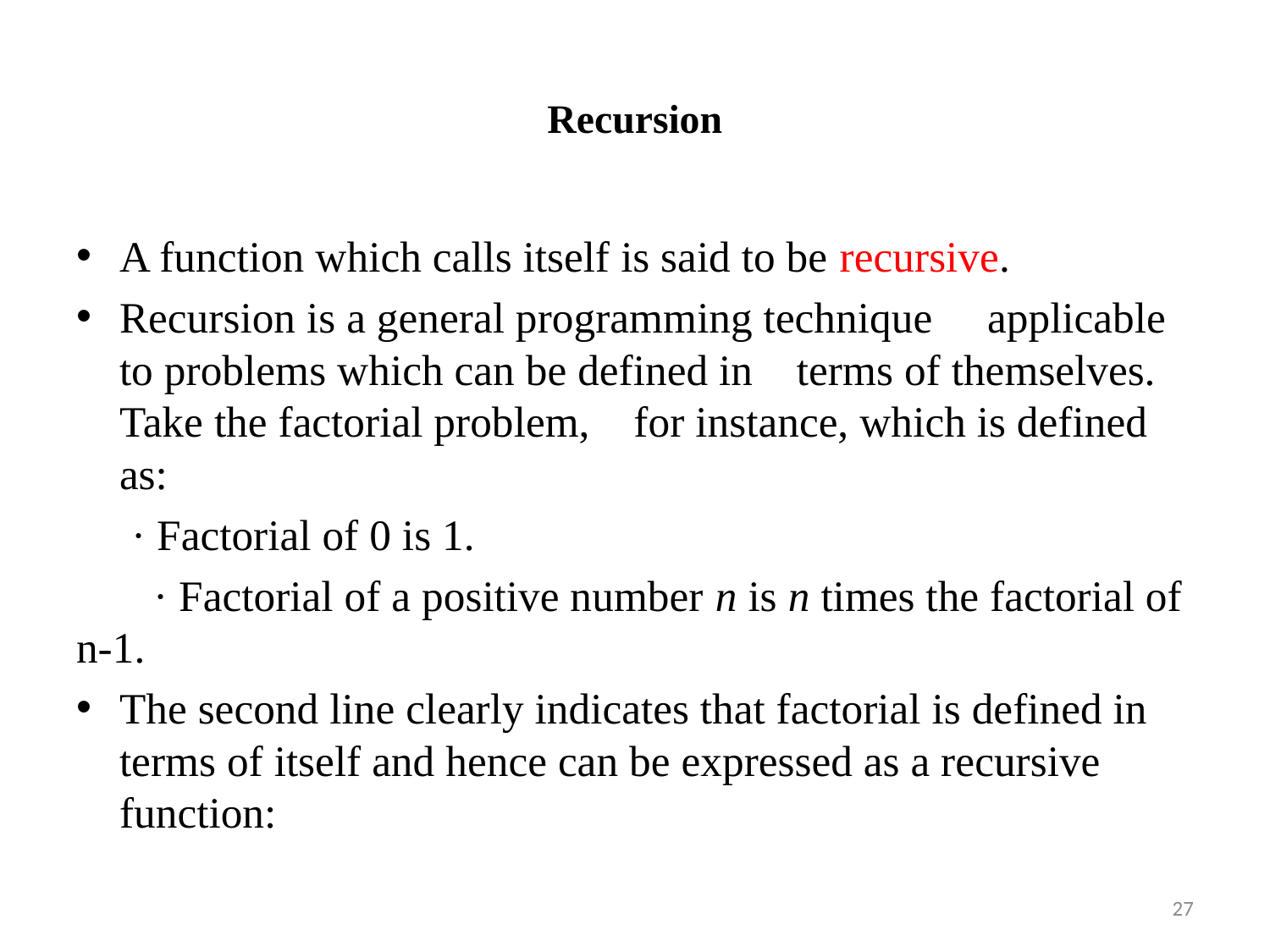

# Recursion
A function which calls itself is said to be recursive.
Recursion is a general programming technique     applicable to problems which can be defined in    terms of themselves. Take the factorial problem,    for instance, which is defined as:
     · Factorial of 0 is 1.
       · Factorial of a positive number n is n times the factorial of n-1.
The second line clearly indicates that factorial is defined in terms of itself and hence can be expressed as a recursive function:

27